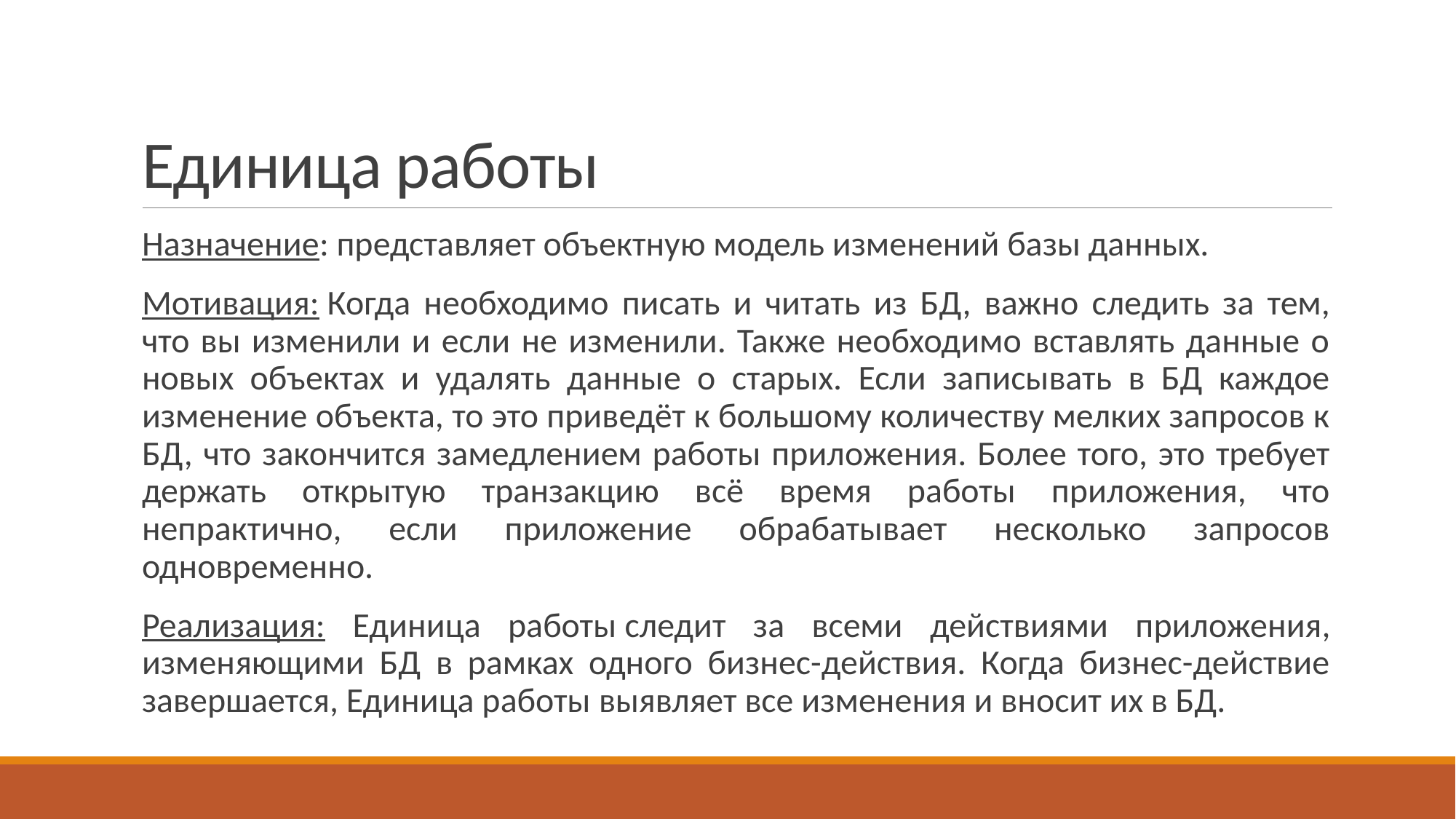

# Единица работы
Назначение: представляет объектную модель изменений базы данных.
Мотивация: Когда необходимо писать и читать из БД, важно следить за тем, что вы изменили и если не изменили. Также необходимо вставлять данные о новых объектах и удалять данные о старых. Если записывать в БД каждое изменение объекта, то это приведёт к большому количеству мелких запросов к БД, что закончится замедлением работы приложения. Более того, это требует держать открытую транзакцию всё время работы приложения, что непрактично, если приложение обрабатывает несколько запросов одновременно.
Реализация: Единица работы следит за всеми действиями приложения, изменяющими БД в рамках одного бизнес-действия. Когда бизнес-действие завершается, Единица работы выявляет все изменения и вносит их в БД.